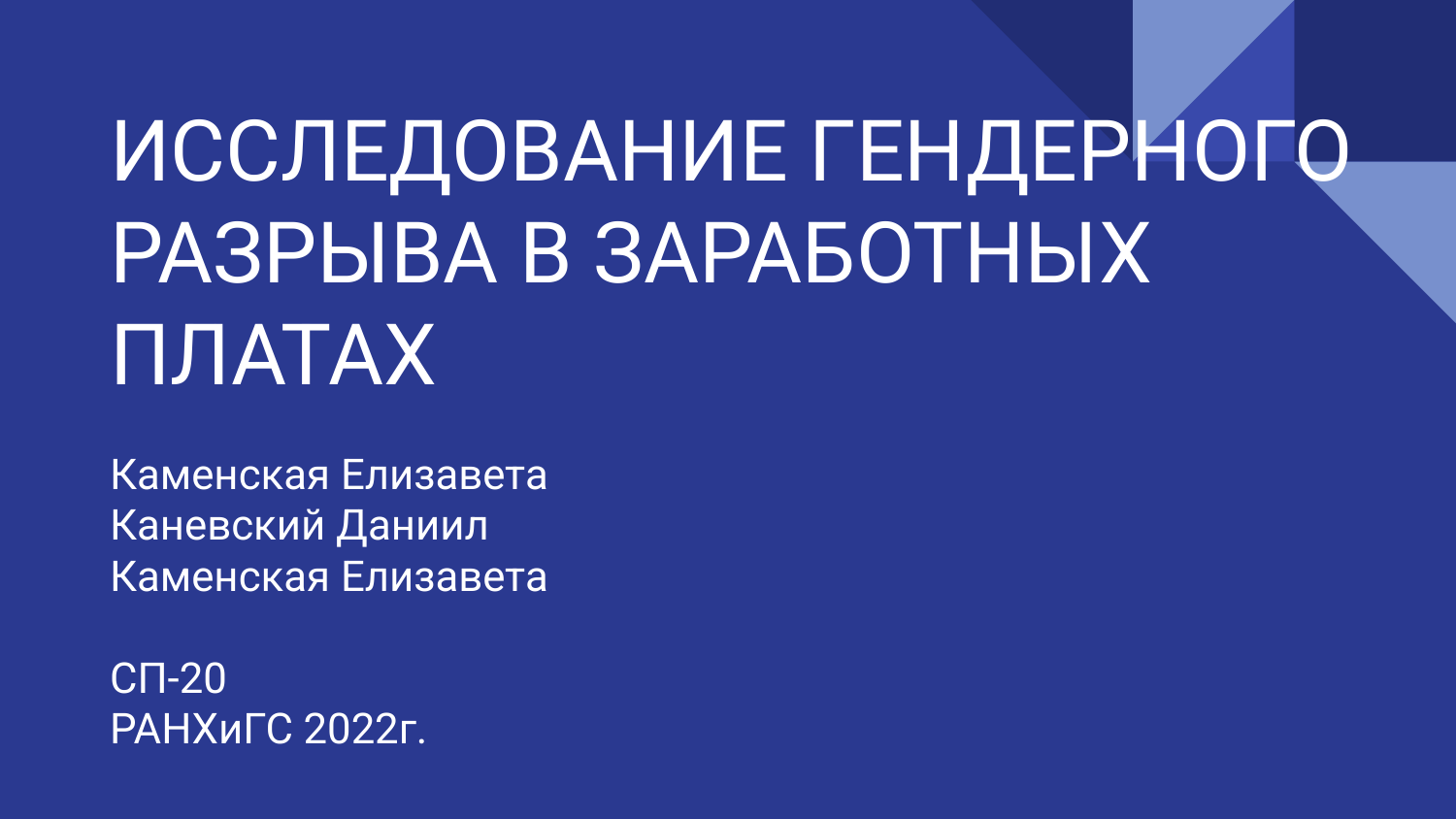

# ИССЛЕДОВАНИЕ ГЕНДЕРНОГО РАЗРЫВА В ЗАРАБОТНЫХ ПЛАТАХ
Каменская Елизавета
Каневский Даниил
Каменская Елизавета

СП-20
РАНХиГС 2022г.